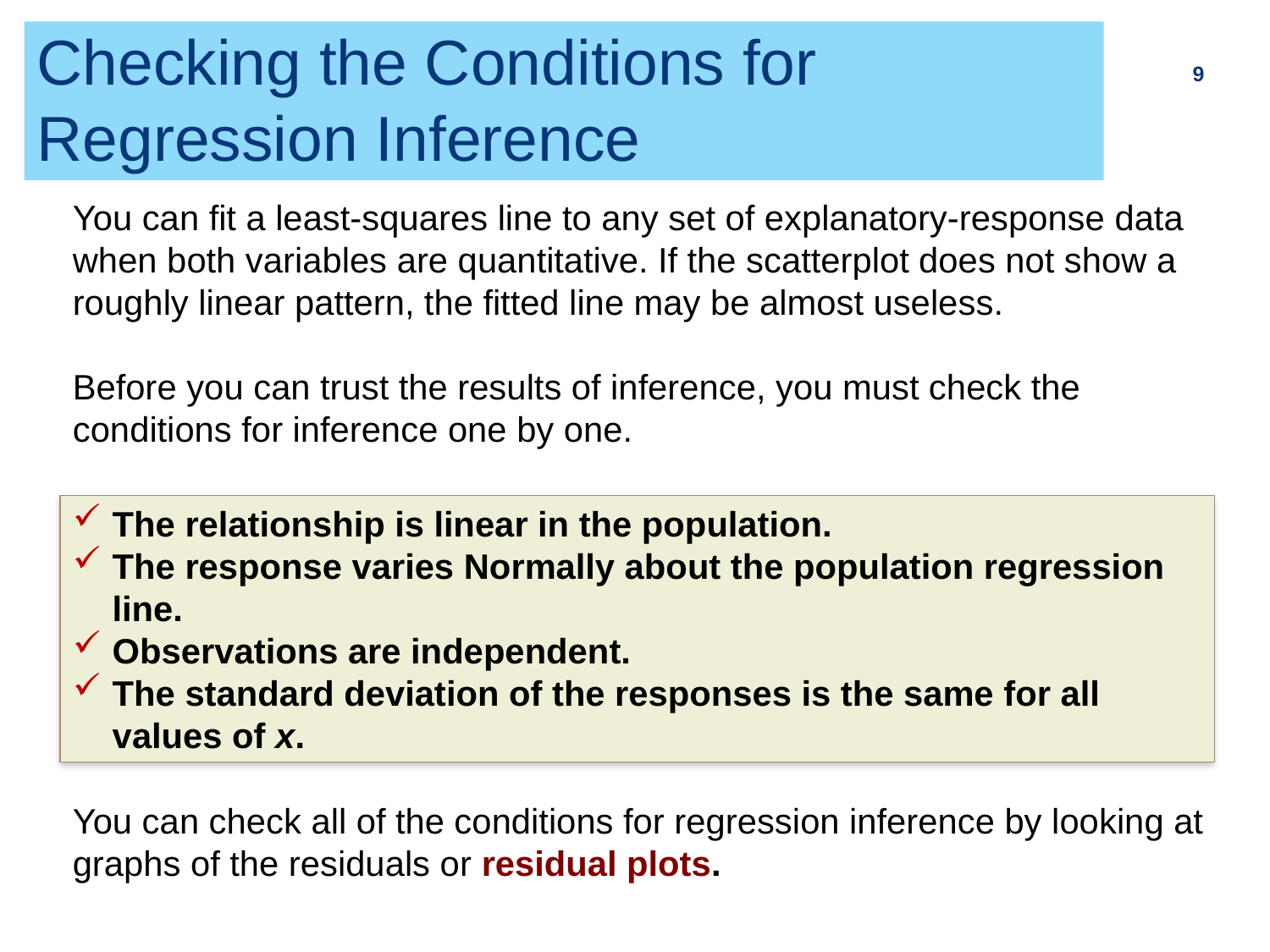

# Checking the Conditions for Regression Inference
9
You can fit a least-squares line to any set of explanatory-response data when both variables are quantitative. If the scatterplot does not show a roughly linear pattern, the fitted line may be almost useless.

Before you can trust the results of inference, you must check the conditions for inference one by one.
The relationship is linear in the population.
The response varies Normally about the population regression line.
Observations are independent.
The standard deviation of the responses is the same for all values of x.
You can check all of the conditions for regression inference by looking at graphs of the residuals or residual plots.